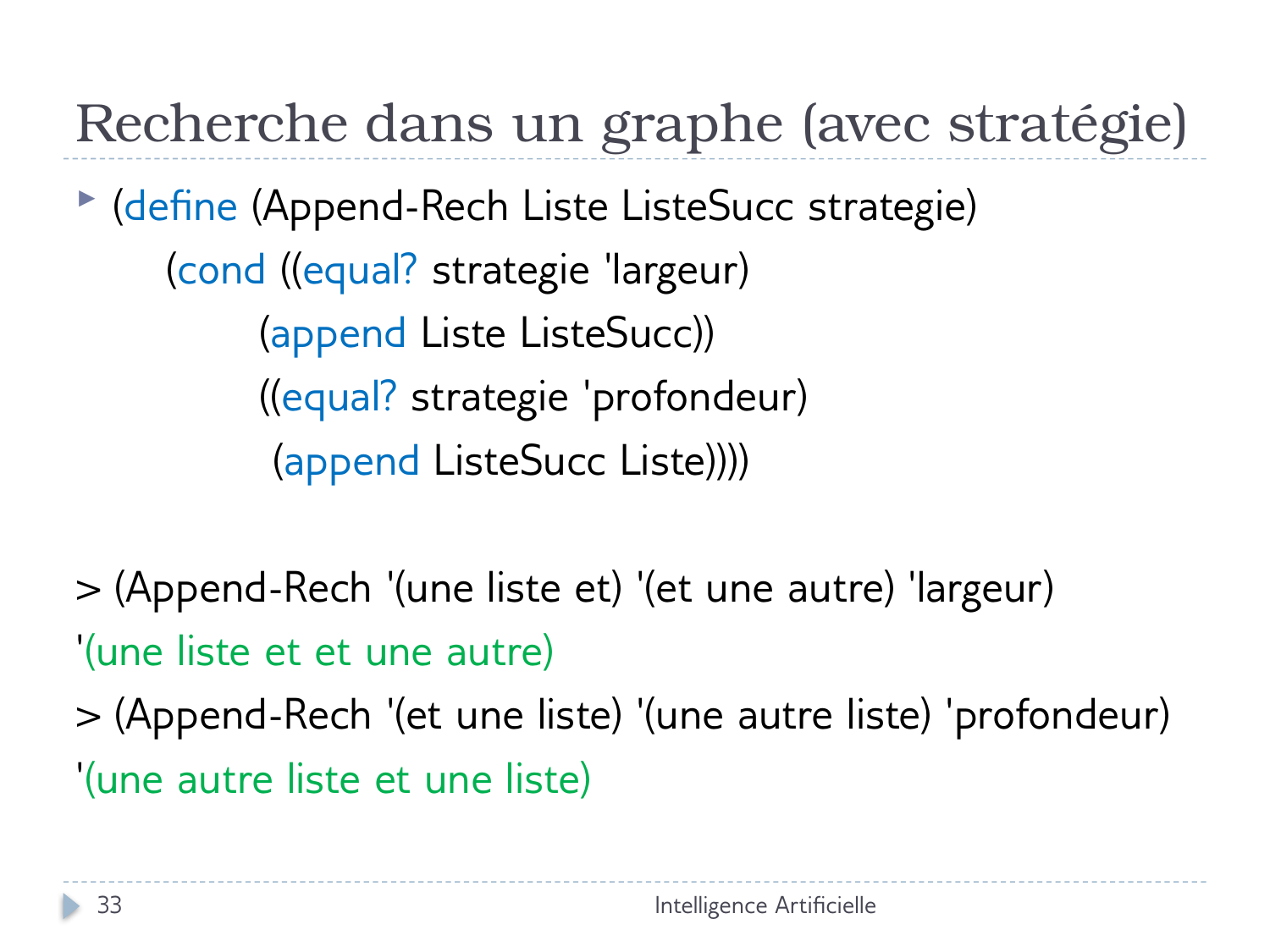

# Recherche dans un graphe (avec stratégie)
(define (Append-Rech Liste ListeSucc strategie)
	    (cond ((equal? strategie 'largeur)
	           (append Liste ListeSucc))
	           ((equal? strategie 'profondeur)
	            (append ListeSucc Liste))))

> (Append-Rech '(une liste et) '(et une autre) 'largeur)
'(une liste et et une autre)
> (Append-Rech '(et une liste) '(une autre liste) 'profondeur)
'(une autre liste et une liste)
33
Intelligence Artificielle